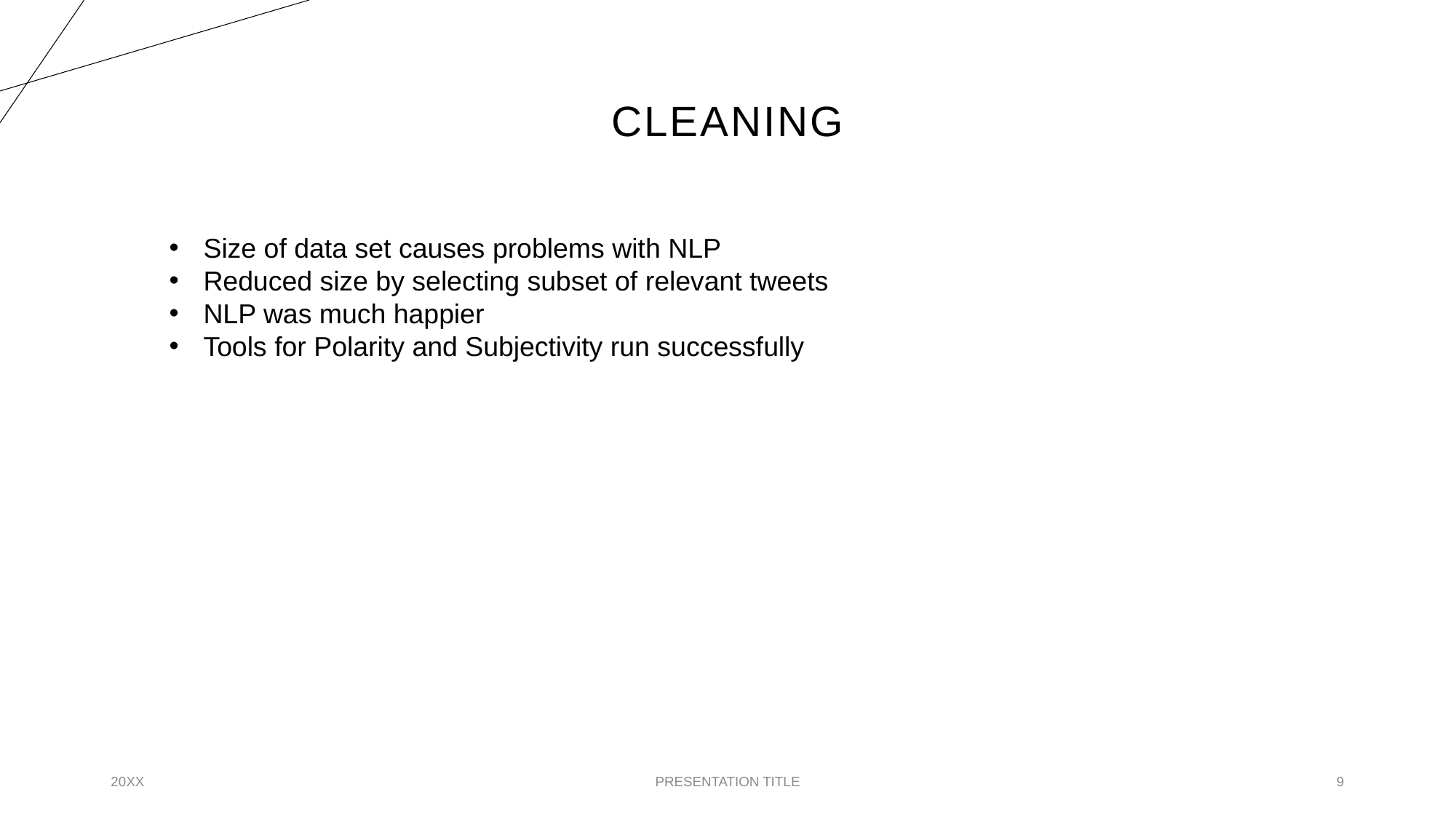

# Cleaning
Size of data set causes problems with NLP
Reduced size by selecting subset of relevant tweets
NLP was much happier
Tools for Polarity and Subjectivity run successfully

20XX
PRESENTATION TITLE
9